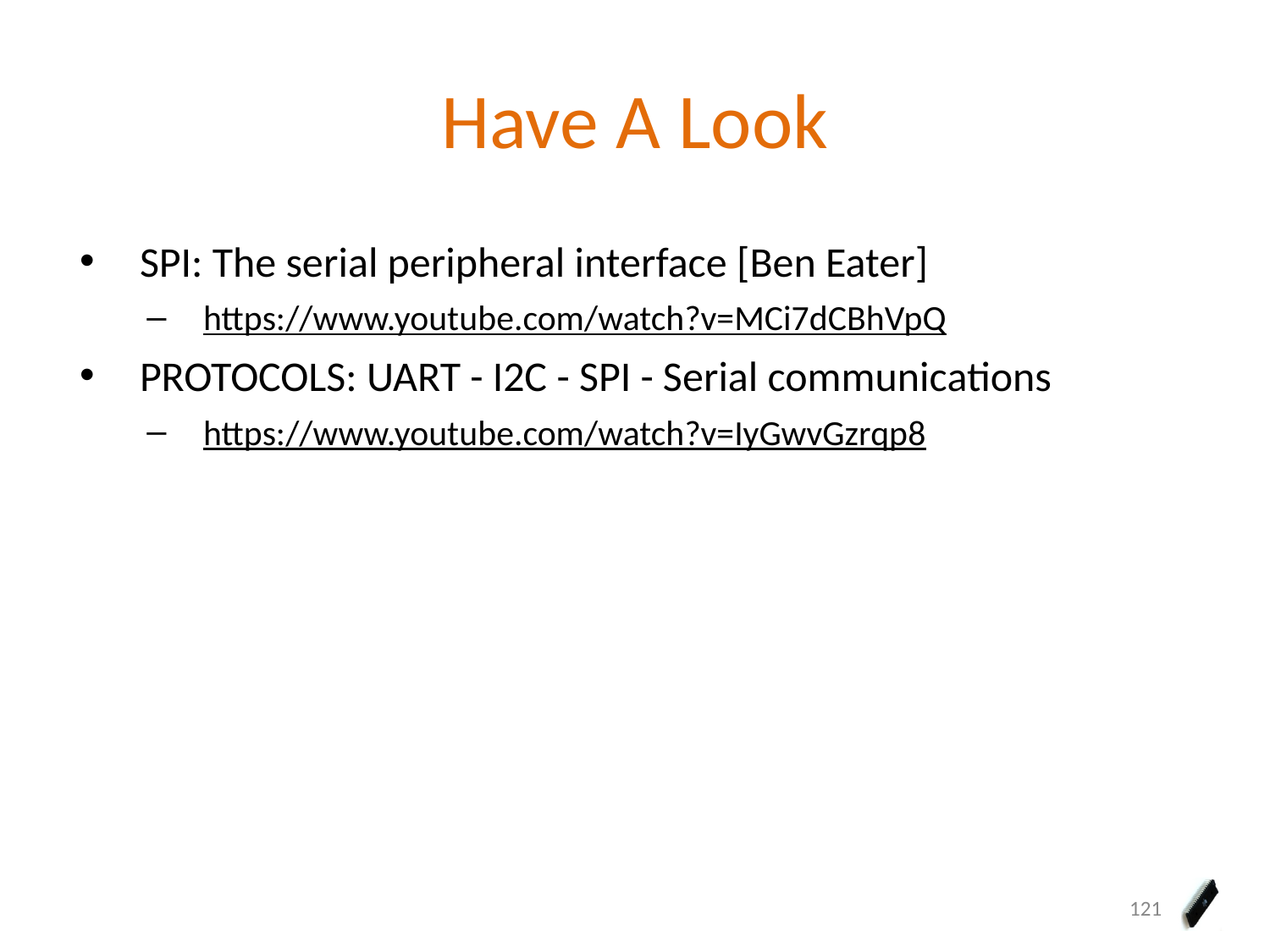

# Have A Look
SPI: The serial peripheral interface [Ben Eater]
https://www.youtube.com/watch?v=MCi7dCBhVpQ
PROTOCOLS: UART - I2C - SPI - Serial communications
https://www.youtube.com/watch?v=IyGwvGzrqp8

121